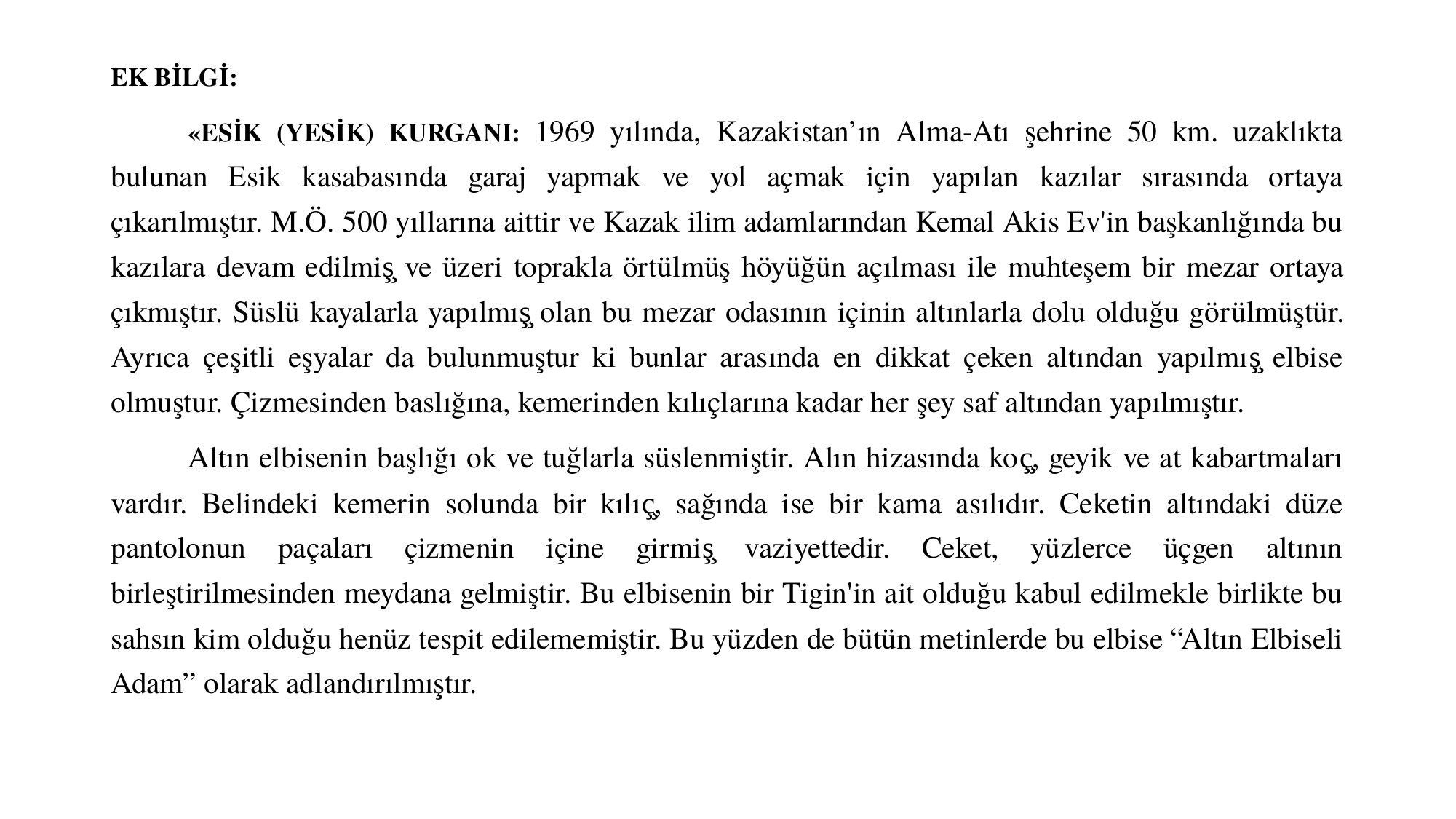

EK BİLGİ:
	«ESİK (YESİK) KURGANI: 1969 yılında, Kazakistan’ın Alma-Atı şehrine 50 km. uzaklıkta bulunan Esik kasabasında garaj yapmak ve yol açmak için yapılan kazılar sırasında ortaya çıkarılmıştır. M.Ö. 500 yıllarına aittir ve Kazak ilim adamlarından Kemal Akis Ev'in başkanlığında bu kazılara devam edilmiş̧ ve üzeri toprakla örtülmüş höyüğün açılması ile muhteşem bir mezar ortaya çıkmıştır. Süslü kayalarla yapılmış̧ olan bu mezar odasının içinin altınlarla dolu olduğu görülmüştür. Ayrıca çeşitli eşyalar da bulunmuştur ki bunlar arasında en dikkat çeken altından yapılmış̧ elbise olmuştur. Çizmesinden baslığına, kemerinden kılıçlarına kadar her şey saf altından yapılmıştır.
	Altın elbisenin başlığı ok ve tuğlarla süslenmiştir. Alın hizasında koç̧, geyik ve at kabartmaları vardır. Belindeki kemerin solunda bir kılıç̧, sağında ise bir kama asılıdır. Ceketin altındaki düze pantolonun paçaları çizmenin içine girmiş̧ vaziyettedir. Ceket, yüzlerce üçgen altının birleştirilmesinden meydana gelmiştir. Bu elbisenin bir Tigin'in ait olduğu kabul edilmekle birlikte bu sahsın kim olduğu henüz tespit edilememiştir. Bu yüzden de bütün metinlerde bu elbise “Altın Elbiseli Adam” olarak adlandırılmıştır.